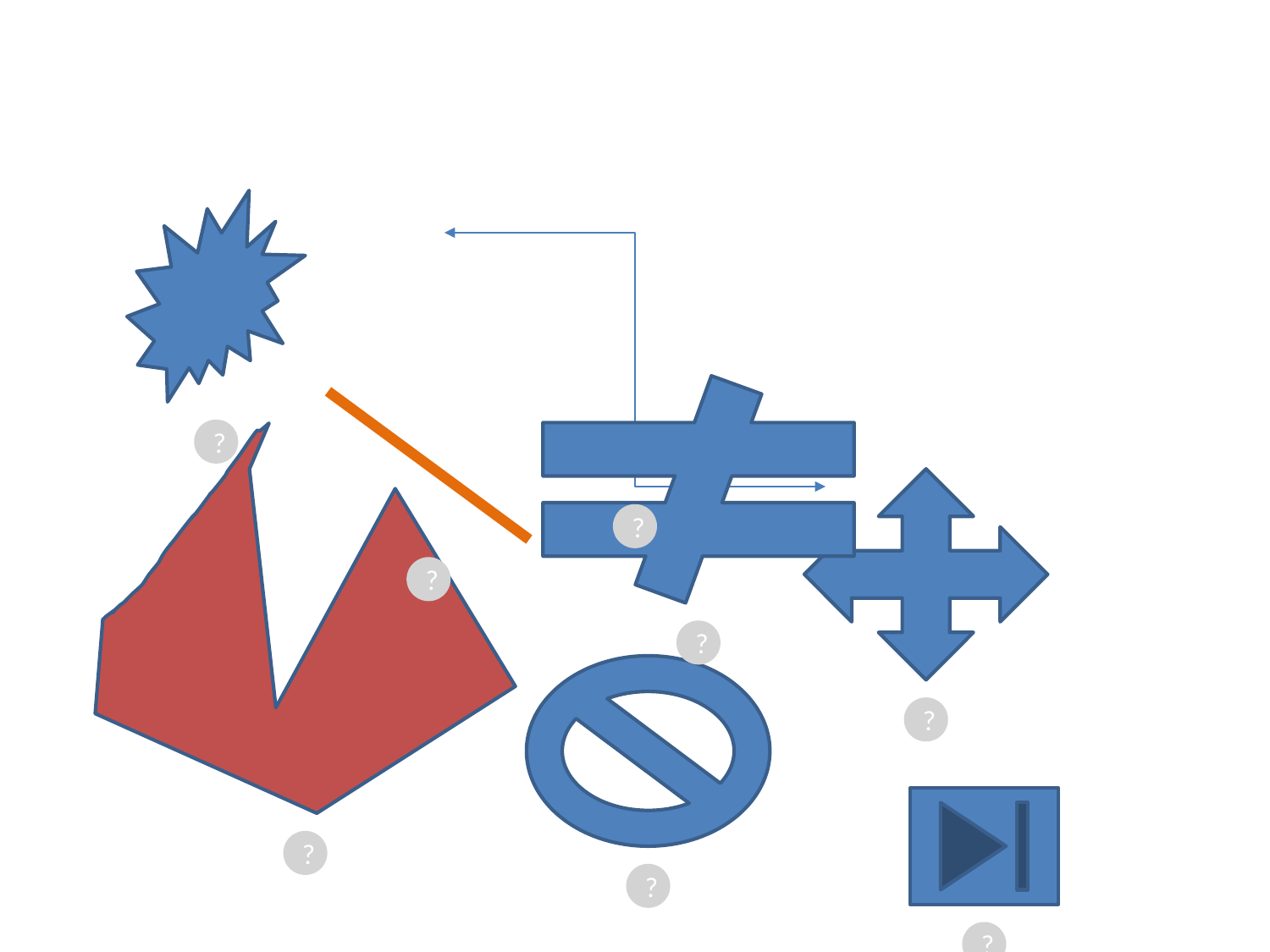

?

?
?
?

?

?
?
?